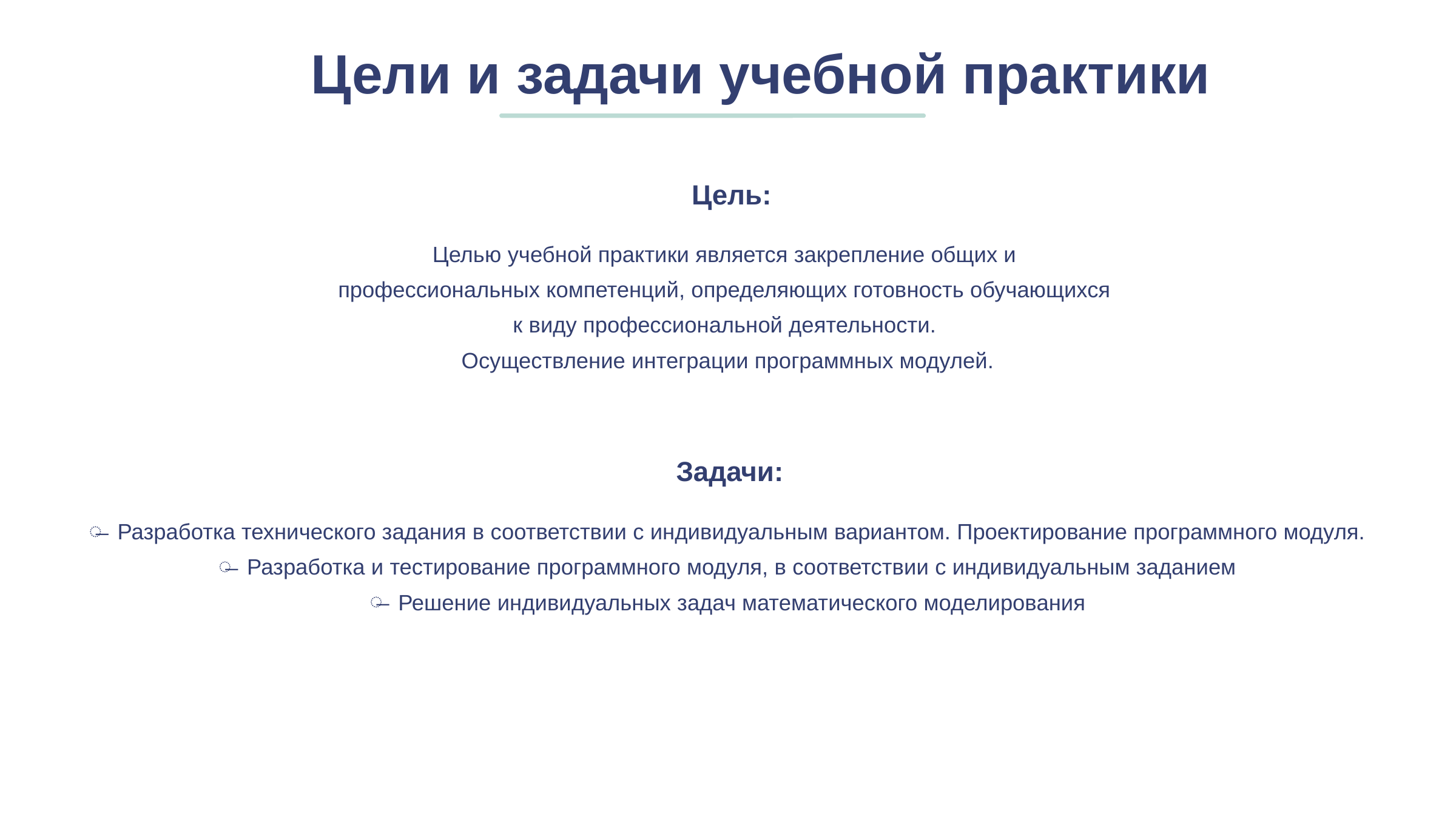

Цели и задачи учебной практики
Цель:
Целью учебной практики является закрепление общих и
профессиональных компетенций, определяющих готовность обучающихся
к виду профессиональной деятельности.
Осуществление интеграции программных модулей.
Задачи:
Разработка технического задания в соответствии с индивидуальным вариантом. Проектирование программного модуля.
Разработка и тестирование программного модуля, в соответствии с индивидуальным заданием
Решение индивидуальных задач математического моделирования